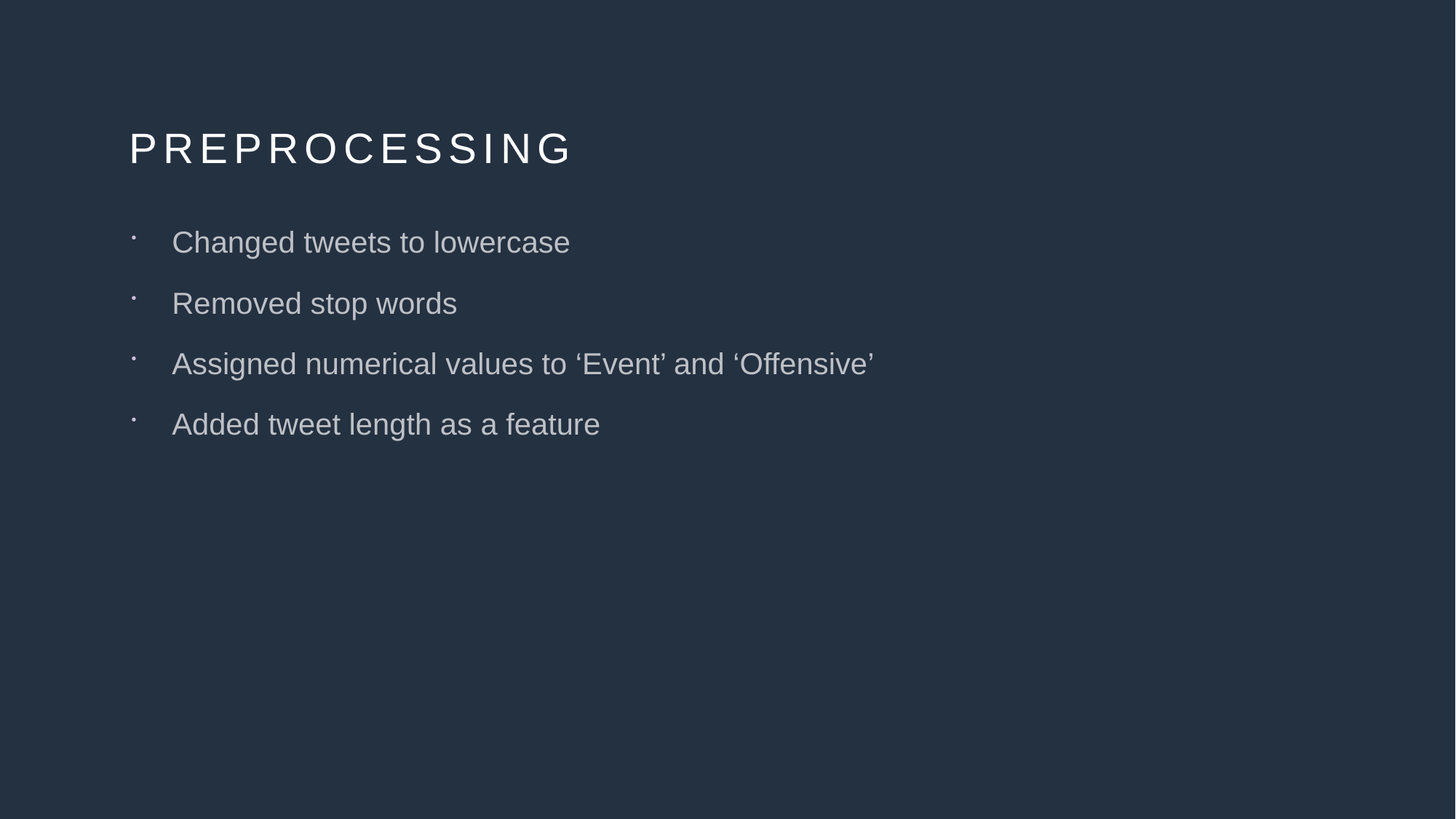

# Preprocessing
Changed tweets to lowercase
Removed stop words
Assigned numerical values to ‘Event’ and ‘Offensive’
Added tweet length as a feature